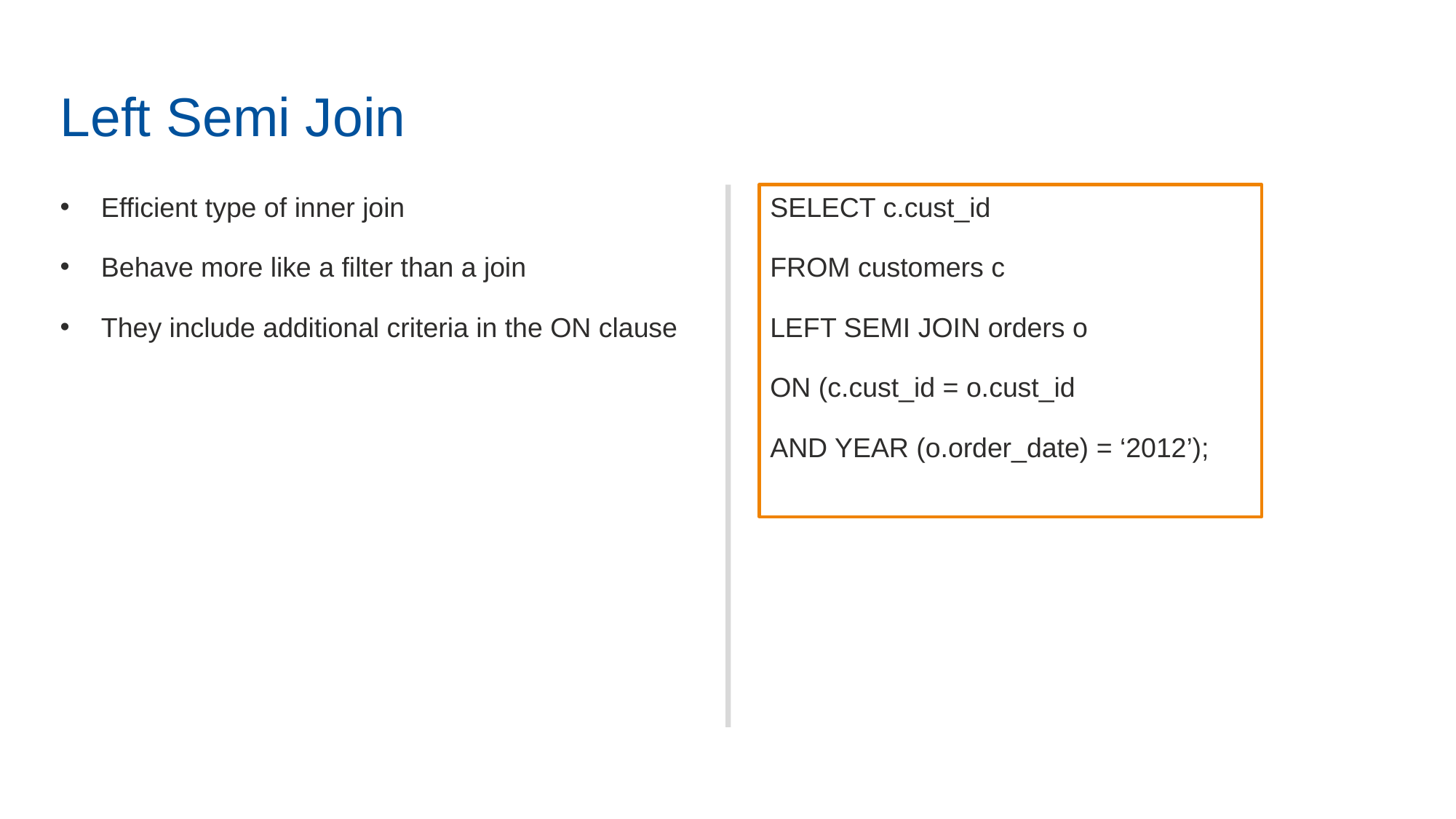

Left Semi Join
Efficient type of inner join
Behave more like a filter than a join
They include additional criteria in the ON clause

SELECT c.cust_id
FROM customers c
LEFT SEMI JOIN orders o
ON (c.cust_id = o.cust_id
AND YEAR (o.order_date) = ‘2012’);